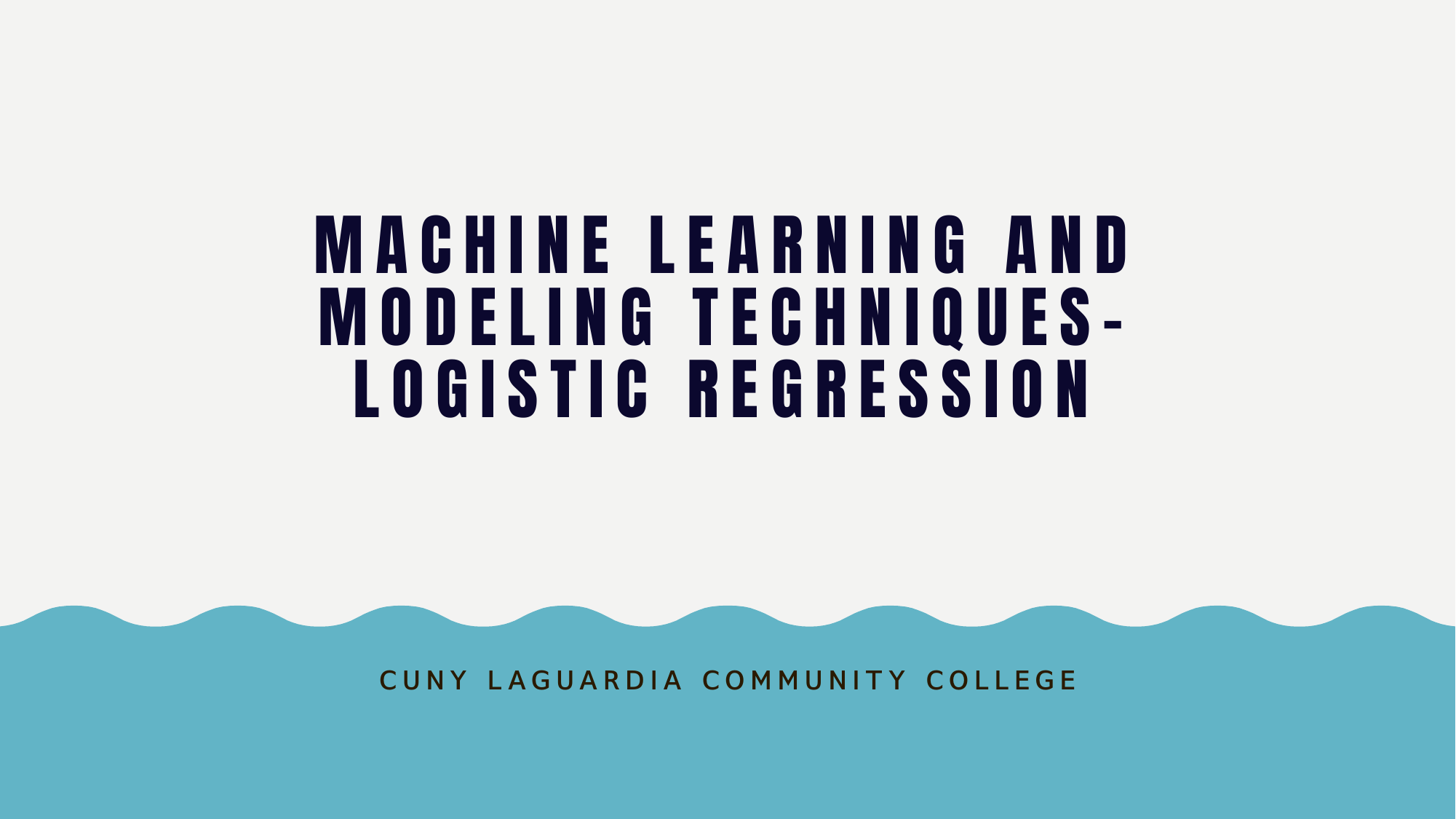

# Machine Learning and Modeling Techniques– logistic Regression

Cuny LaGUardia community college